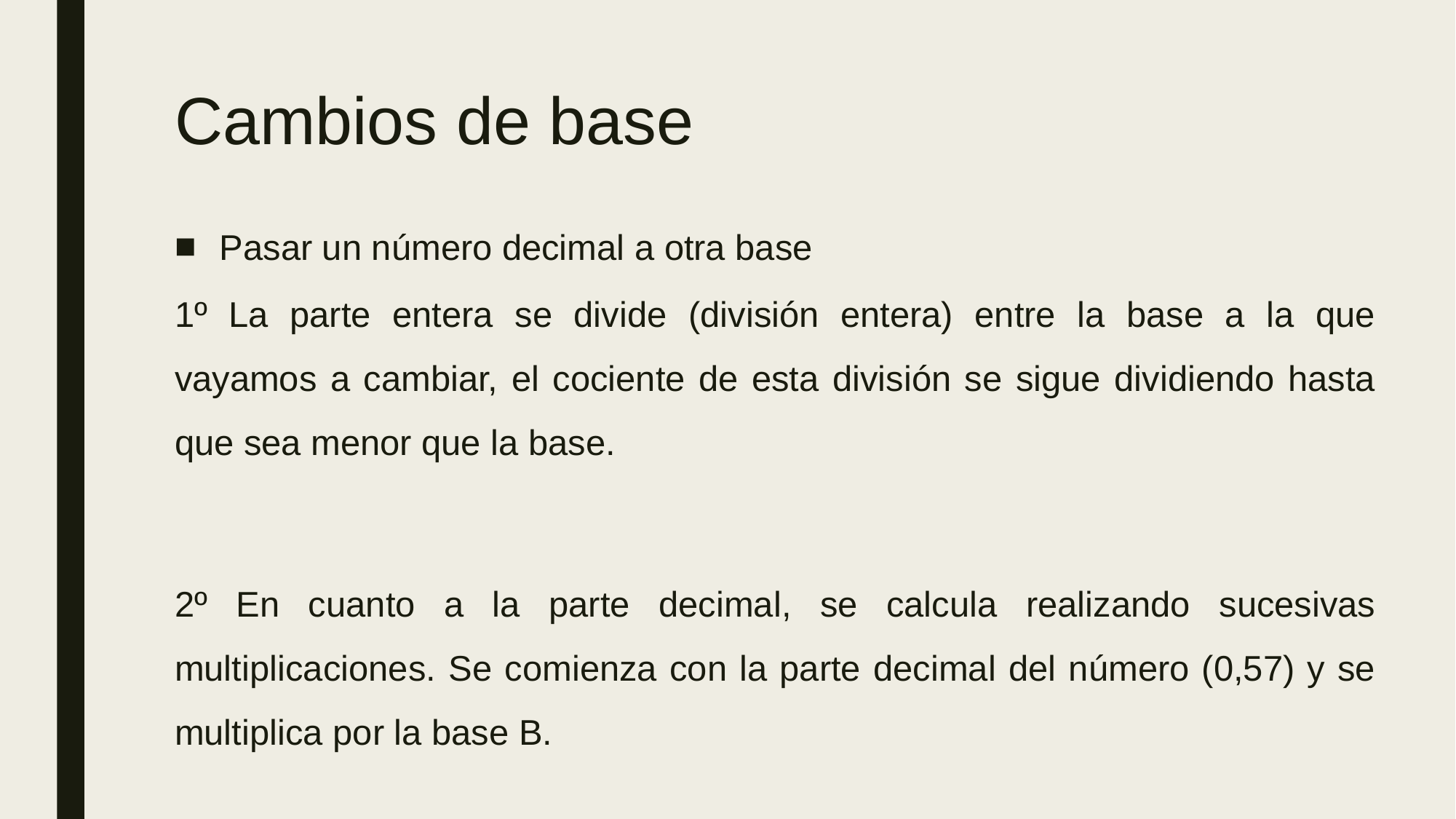

# Cambios de base
Pasar un número decimal a otra base
1º La parte entera se divide (división entera) entre la base a la que vayamos a cambiar, el cociente de esta división se sigue dividiendo hasta que sea menor que la base.

2º En cuanto a la parte decimal, se calcula realizando sucesivas multiplicaciones. Se comienza con la parte decimal del número (0,57) y se multiplica por la base B.